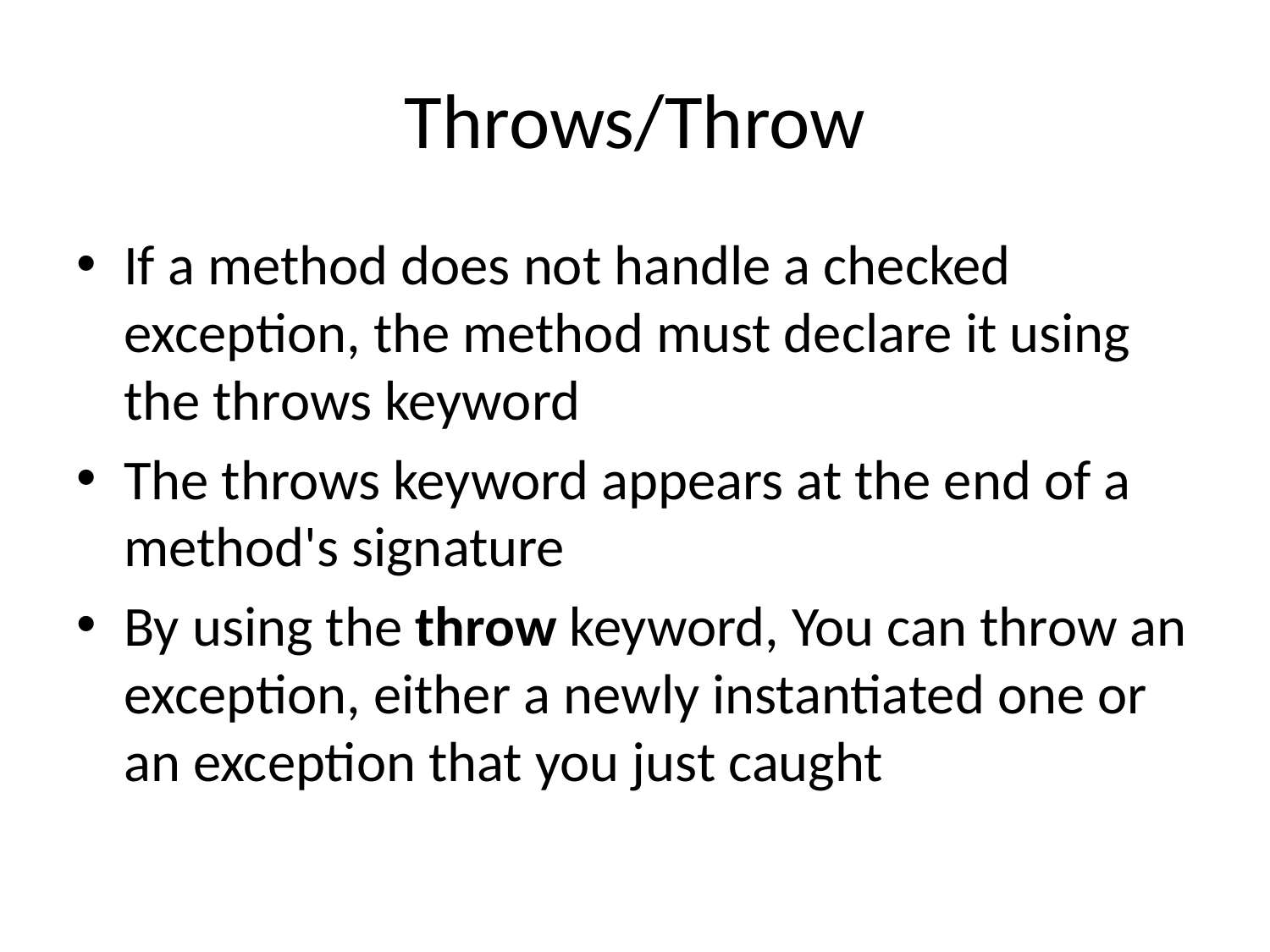

# Throws/Throw
If a method does not handle a checked exception, the method must declare it using the throws keyword
The throws keyword appears at the end of a method's signature
By using the throw keyword, You can throw an exception, either a newly instantiated one or an exception that you just caught